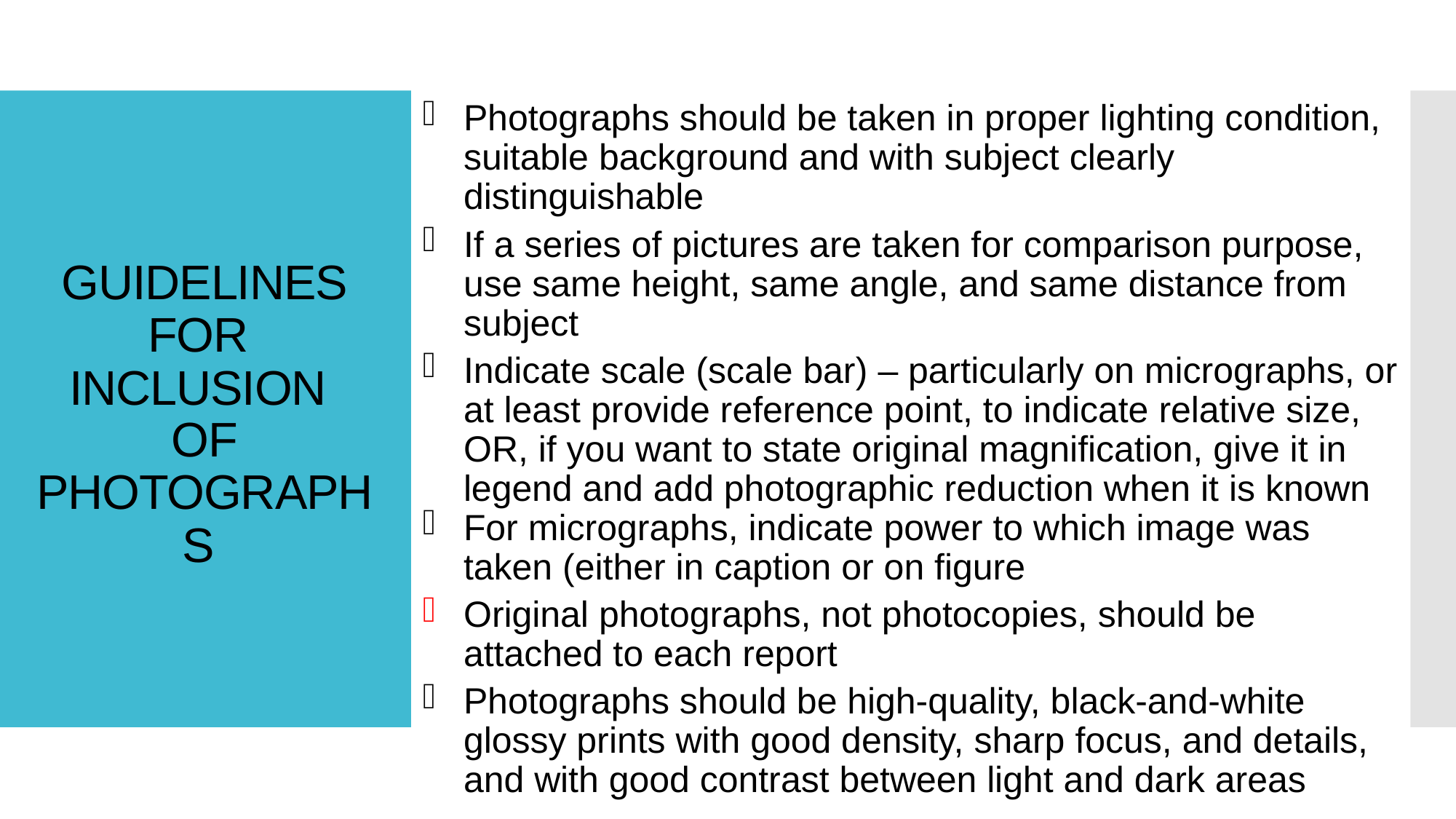

Photographs should be taken in proper lighting condition, suitable background and with subject clearly distinguishable
If a series of pictures are taken for comparison purpose, use same height, same angle, and same distance from subject
Indicate scale (scale bar) – particularly on micrographs, or at least provide reference point, to indicate relative size, OR, if you want to state original magnification, give it in legend and add photographic reduction when it is known
For micrographs, indicate power to which image was taken (either in caption or on figure
Original photographs, not photocopies, should be attached to each report
Photographs should be high-quality, black-and-white glossy prints with good density, sharp focus, and details, and with good contrast between light and dark areas
# GUIDELINES FOR INCLUSION OF PHOTOGRAPHS